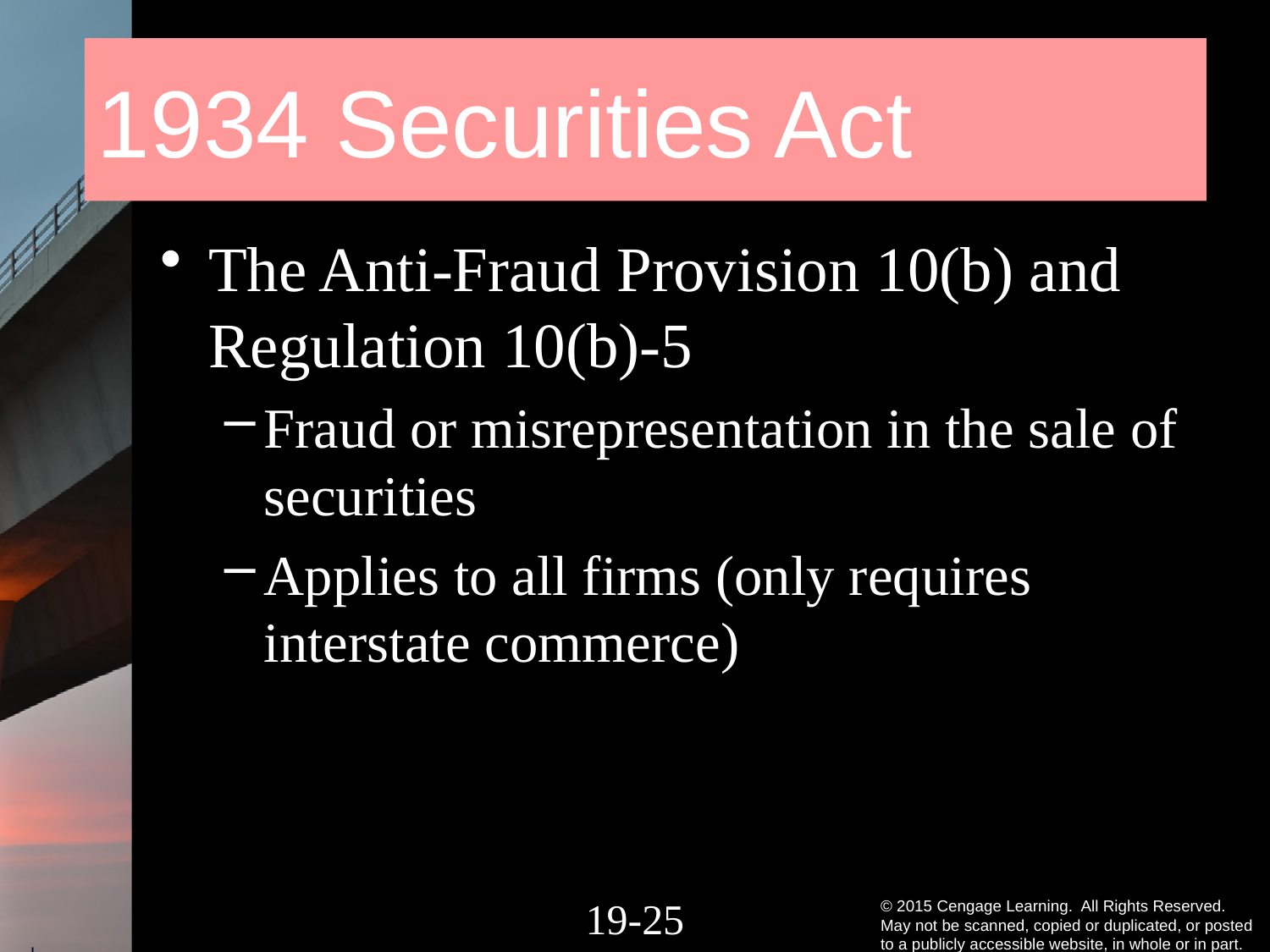

# 1934 Securities Act
The Anti-Fraud Provision 10(b) and Regulation 10(b)-5
Fraud or misrepresentation in the sale of securities
Applies to all firms (only requires interstate commerce)
19-25